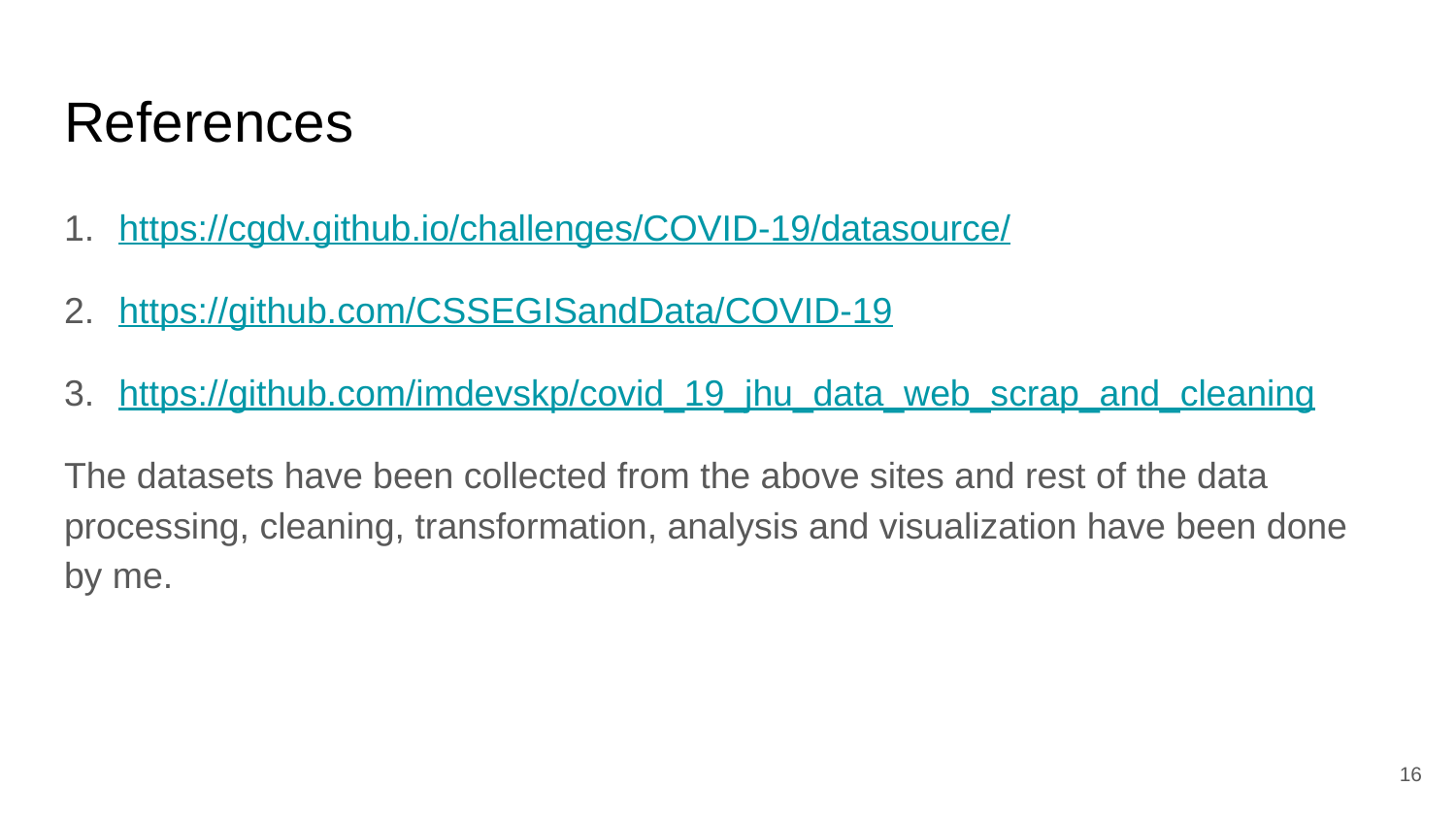

# References
https://cgdv.github.io/challenges/COVID-19/datasource/
https://github.com/CSSEGISandData/COVID-19
https://github.com/imdevskp/covid_19_jhu_data_web_scrap_and_cleaning
The datasets have been collected from the above sites and rest of the data processing, cleaning, transformation, analysis and visualization have been done by me.
16